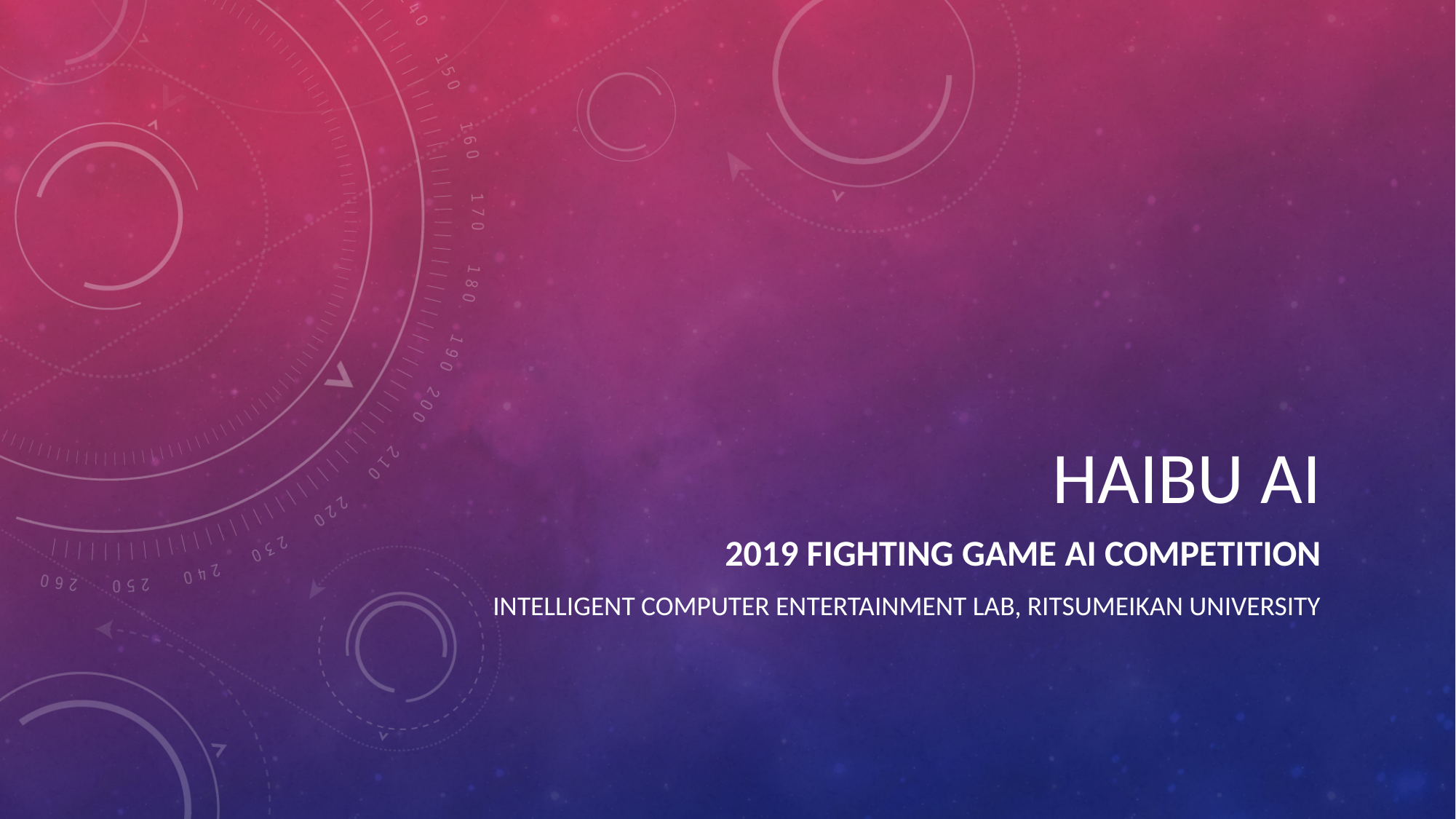

# Haibu AI
2019 Fighting Game AI Competition
INTELLIGENT COMPUTER ENTERTAINMENT LAB, RITSUMEIKAN UNIVERSITY